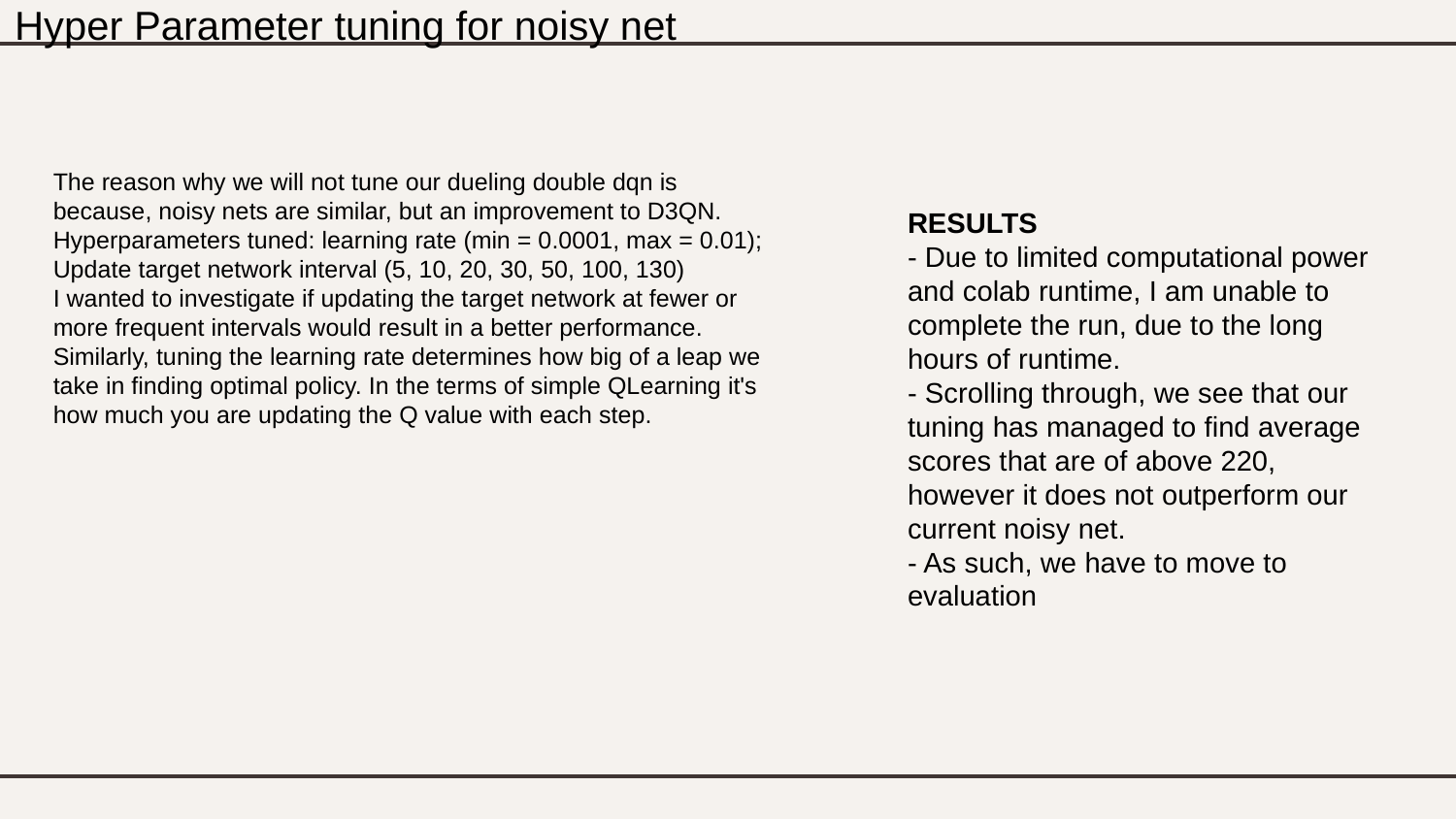

Hyper Parameter tuning for noisy net
The reason why we will not tune our dueling double dqn is because, noisy nets are similar, but an improvement to D3QN.
Hyperparameters tuned: learning rate (min = 0.0001, max = 0.01); Update target network interval (5, 10, 20, 30, 50, 100, 130)
I wanted to investigate if updating the target network at fewer or more frequent intervals would result in a better performance. Similarly, tuning the learning rate determines how big of a leap we take in finding optimal policy. In the terms of simple QLearning it's how much you are updating the Q value with each step.
RESULTS
- Due to limited computational power and colab runtime, I am unable to complete the run, due to the long hours of runtime.
- Scrolling through, we see that our tuning has managed to find average scores that are of above 220, however it does not outperform our current noisy net.
- As such, we have to move to evaluation